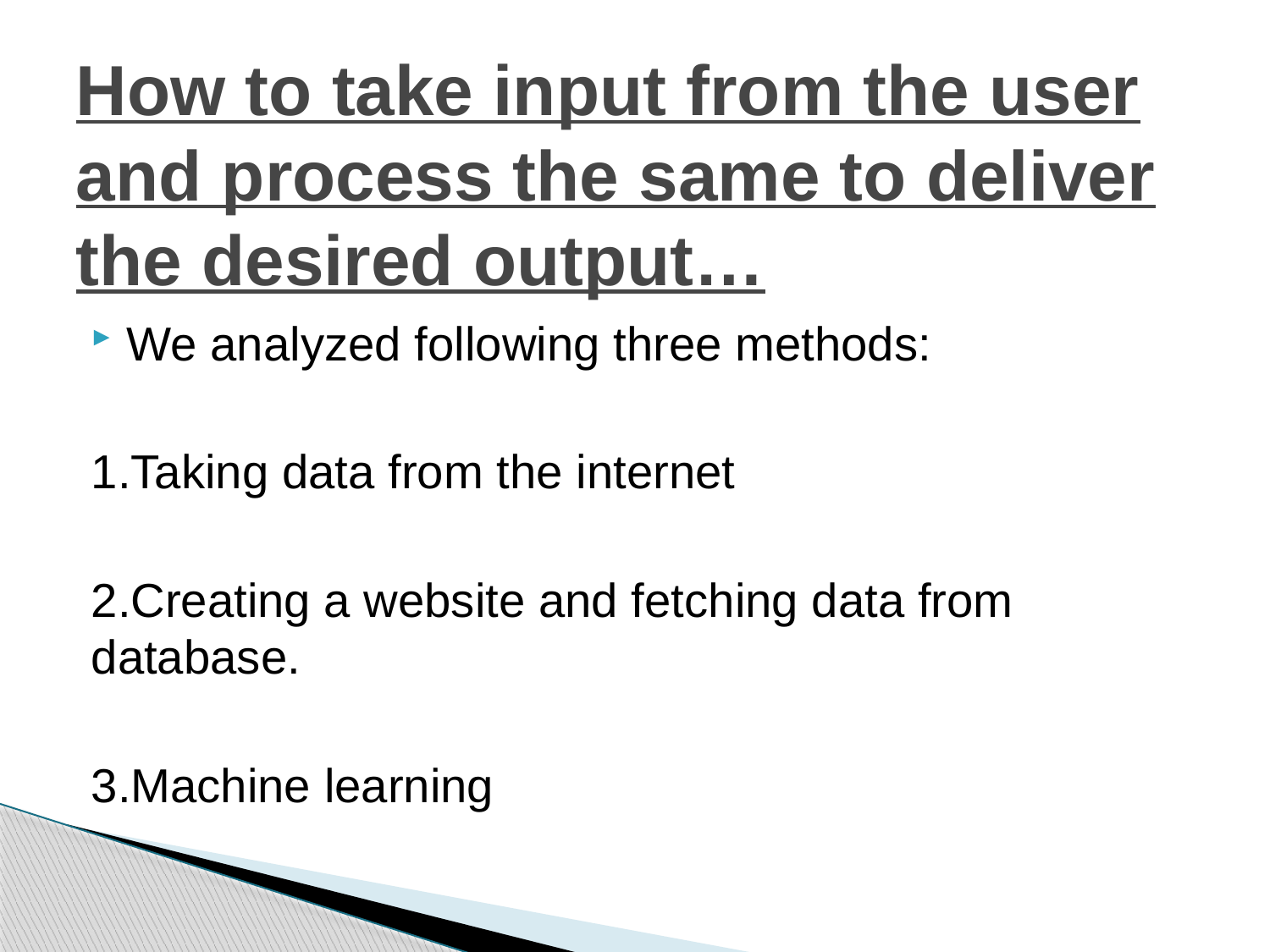

# How to take input from the user and process the same to deliver the desired output…
We analyzed following three methods:

1.Taking data from the internet

2.Creating a website and fetching data from database.

3.Machine learning